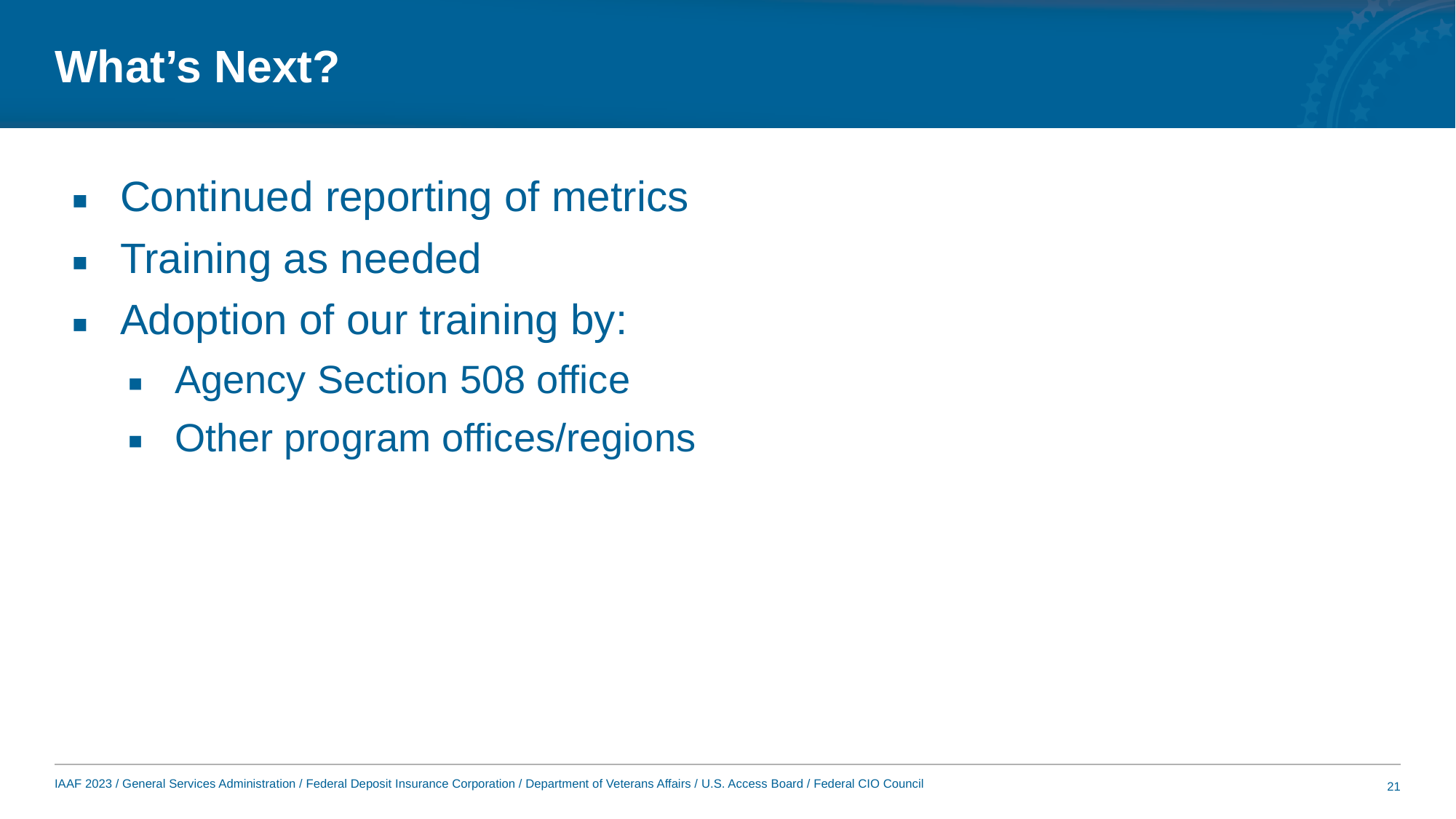

# What’s Next?
Continued reporting of metrics
Training as needed
Adoption of our training by:
Agency Section 508 office
Other program offices/regions
21